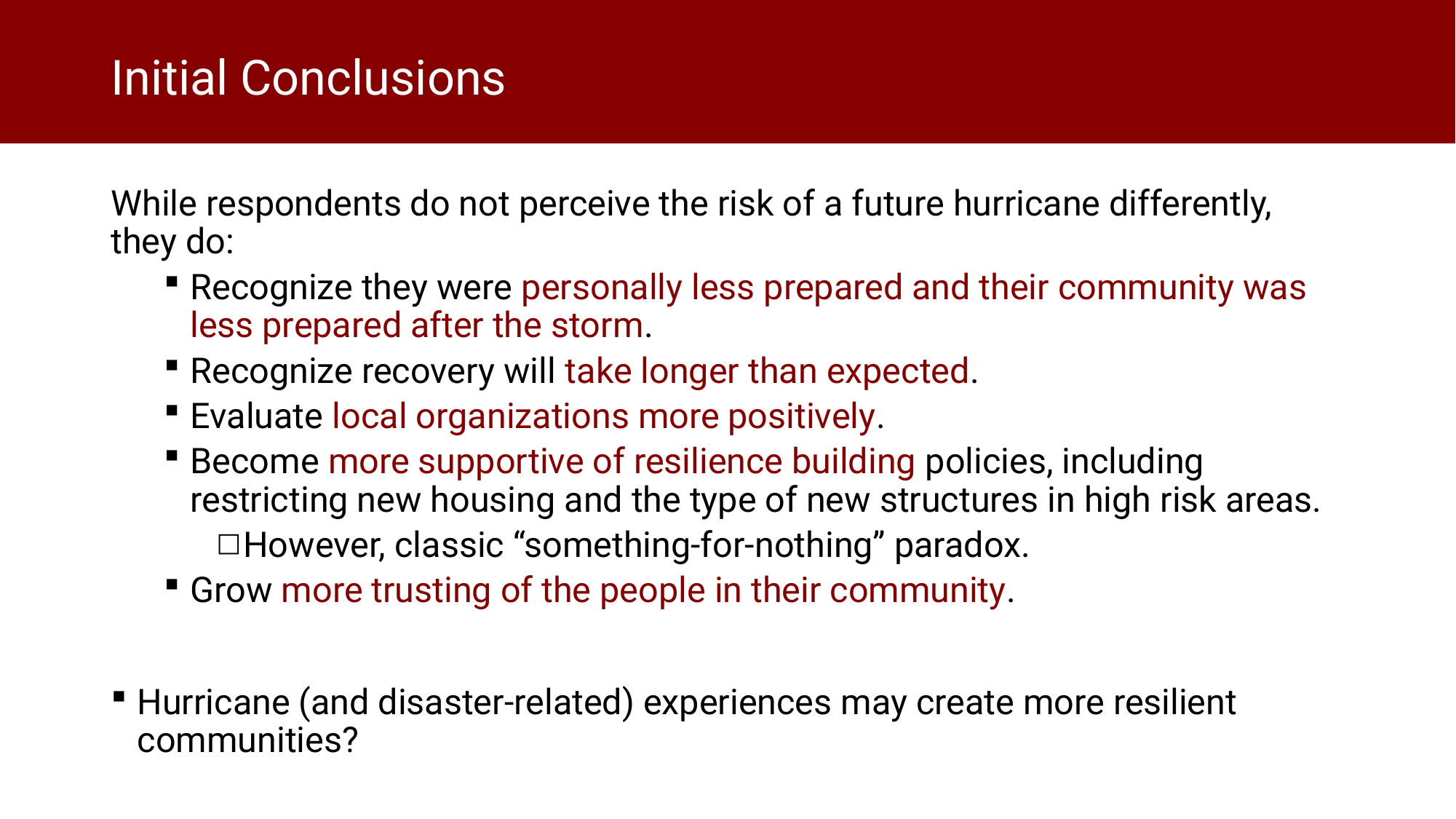

Initial Conclusions
While respondents do not perceive the risk of a future hurricane differently, they do:
Recognize they were personally less prepared and their community was less prepared after the storm.
Recognize recovery will take longer than expected.
Evaluate local organizations more positively.
Become more supportive of resilience building policies, including restricting new housing and the type of new structures in high risk areas.
However, classic “something-for-nothing” paradox.
Grow more trusting of the people in their community.

Hurricane (and disaster-related) experiences may create more resilient communities?